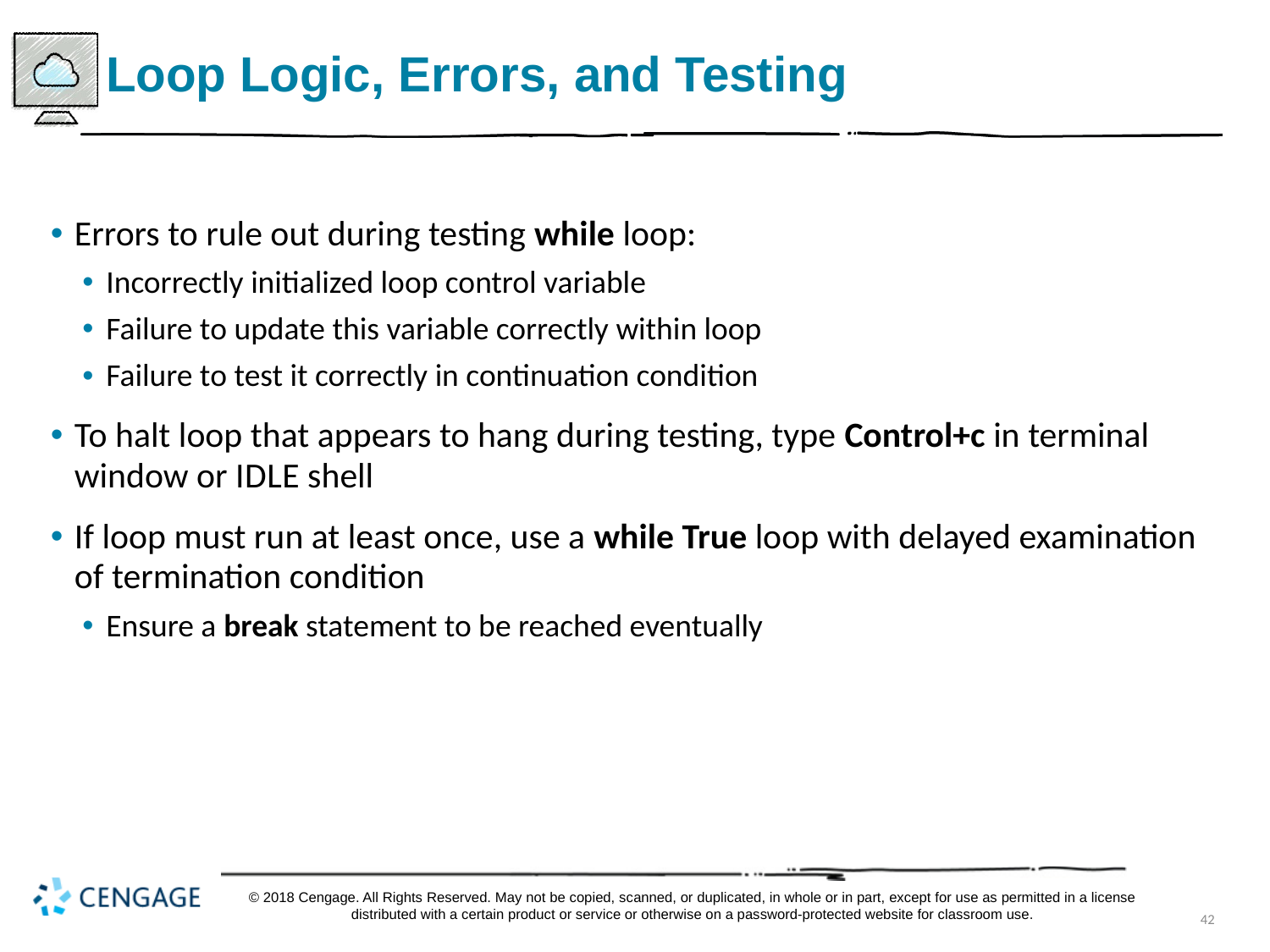

# Loop Logic, Errors, and Testing
Errors to rule out during testing while loop:
Incorrectly initialized loop control variable
Failure to update this variable correctly within loop
Failure to test it correctly in continuation condition
To halt loop that appears to hang during testing, type Control+c in terminal window or I D L E shell
If loop must run at least once, use a while True loop with delayed examination of termination condition
Ensure a break statement to be reached eventually
© 2018 Cengage. All Rights Reserved. May not be copied, scanned, or duplicated, in whole or in part, except for use as permitted in a license distributed with a certain product or service or otherwise on a password-protected website for classroom use.